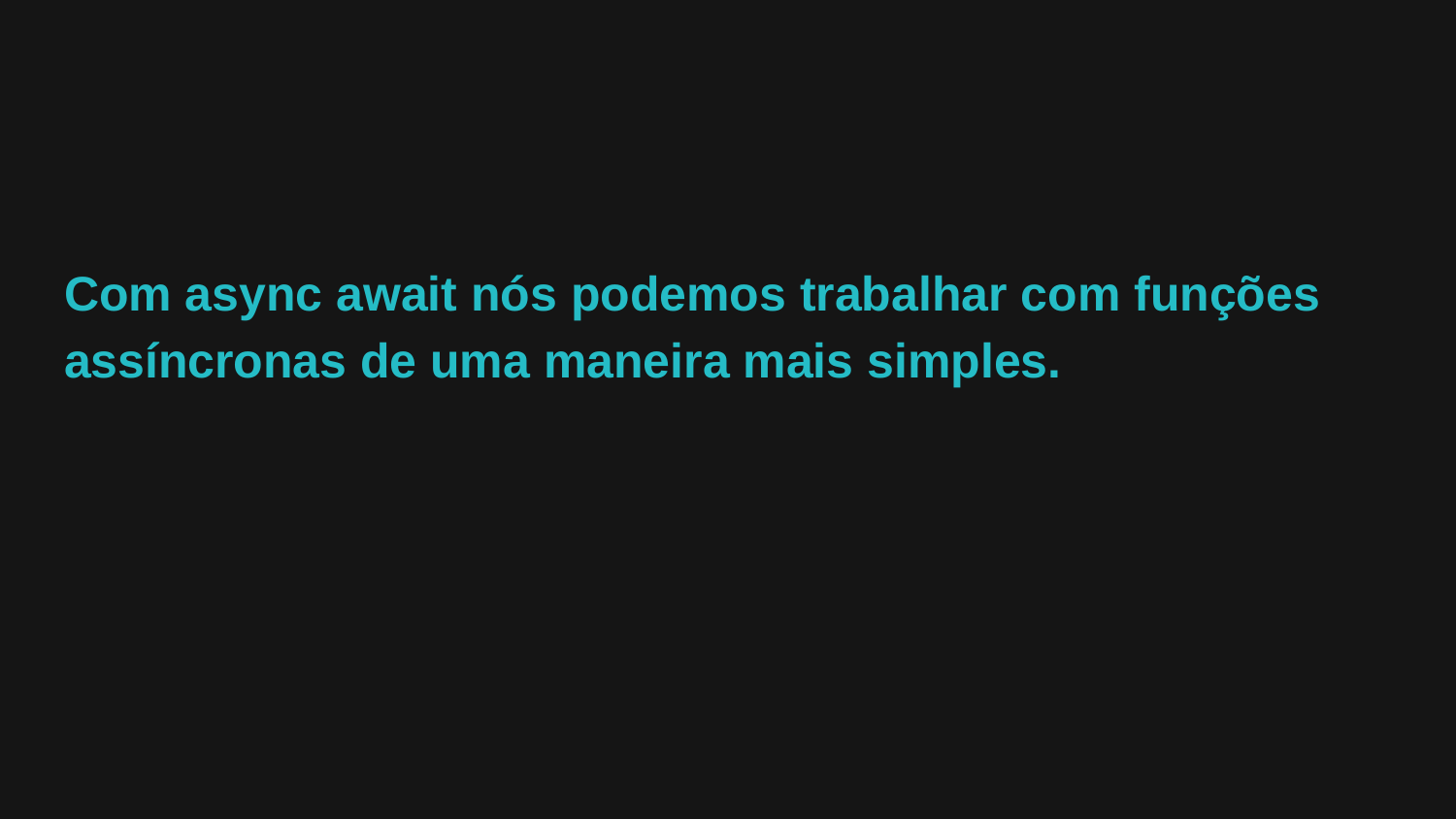

Com async await nós podemos trabalhar com funções assíncronas de uma maneira mais simples.